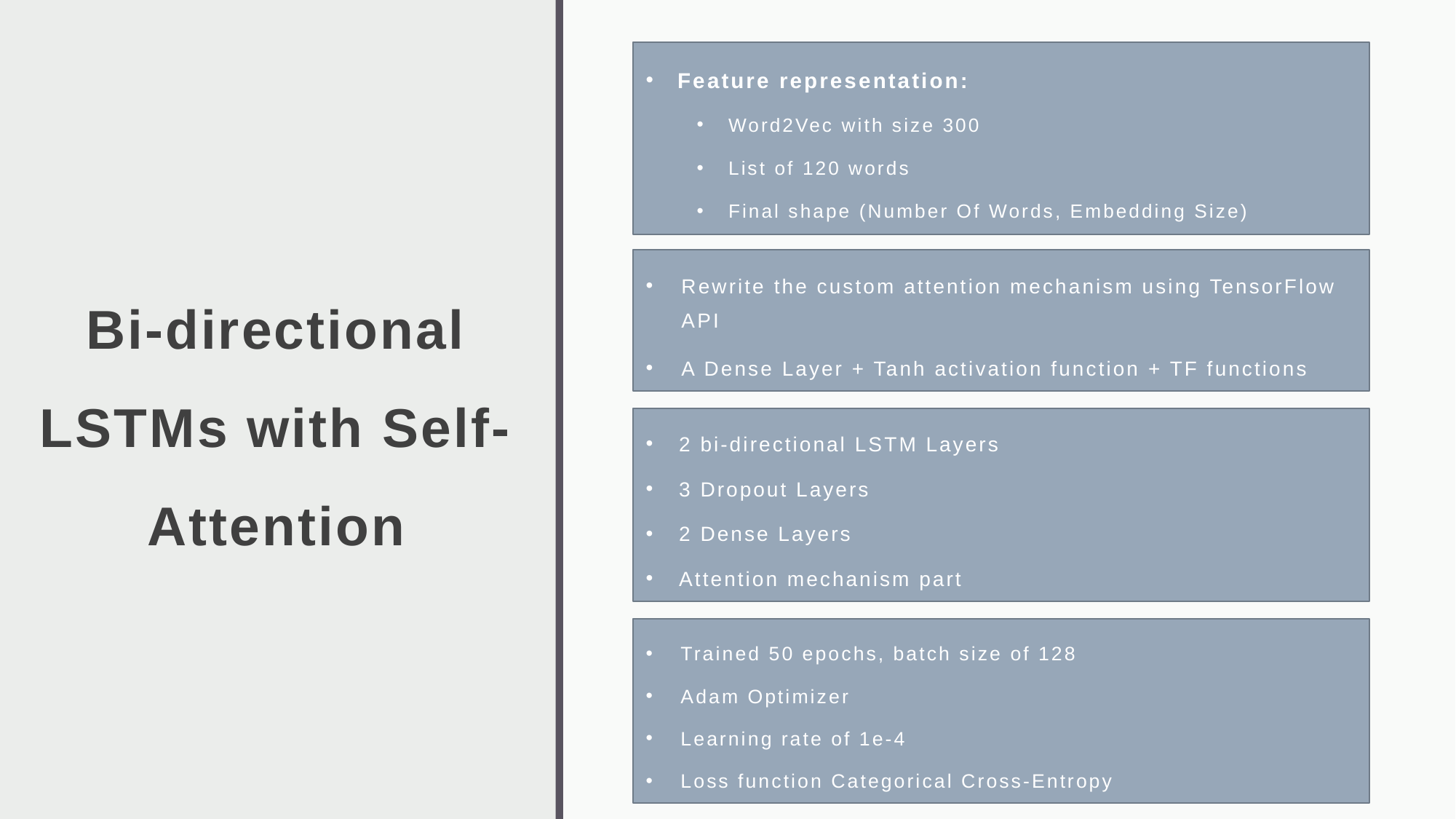

Feature representation:
Word2Vec with size 300
List of 120 words
Final shape (Number Of Words, Embedding Size)
# Bi-directional LSTMs with Self-Attention
Rewrite the custom attention mechanism using TensorFlow API
A Dense Layer + Tanh activation function + TF functions
2 bi-directional LSTM Layers
3 Dropout Layers
2 Dense Layers
Attention mechanism part
Trained 50 epochs, batch size of 128
Adam Optimizer
Learning rate of 1e-4
Loss function Categorical Cross-Entropy